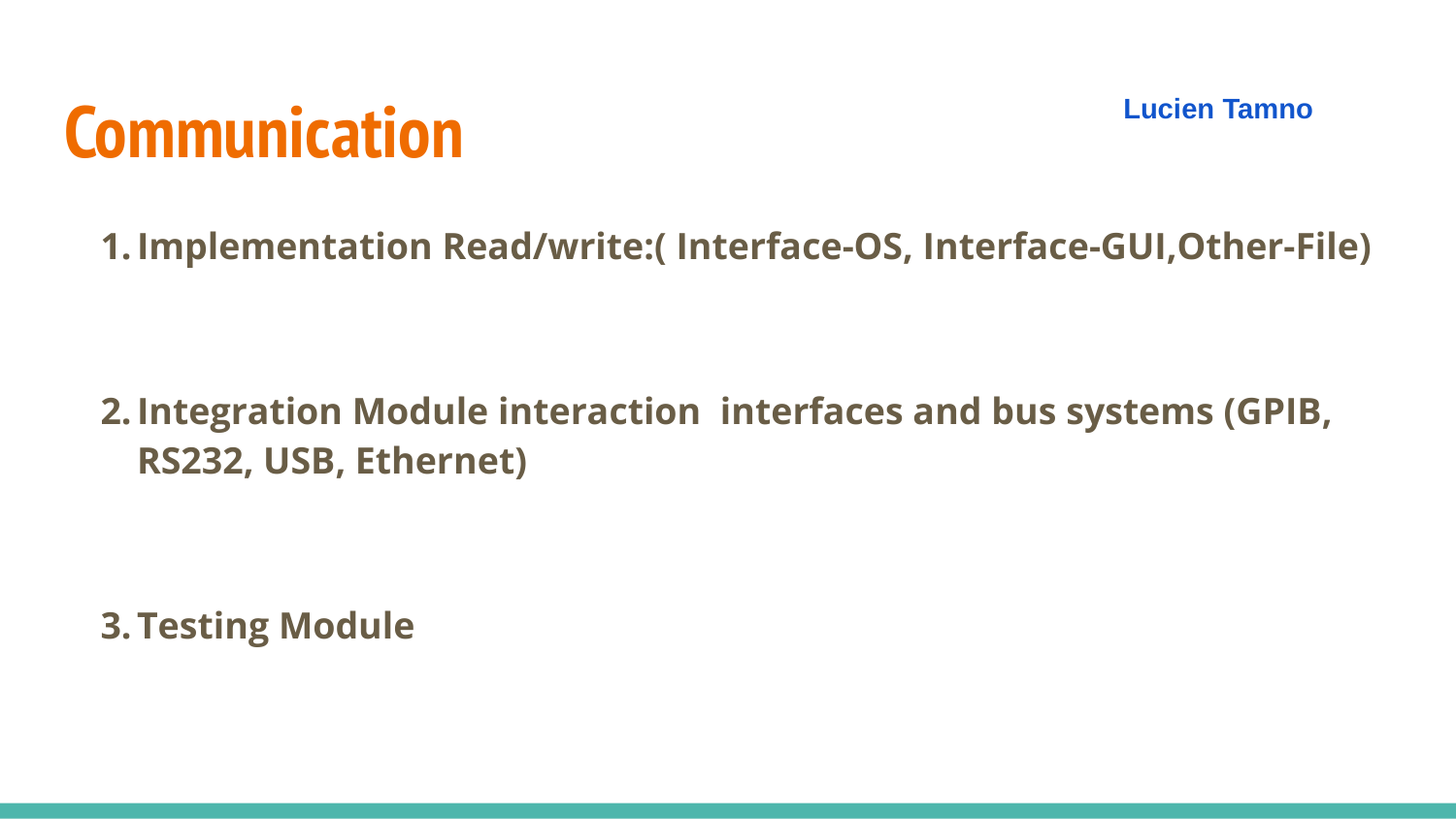

# Communication
Lucien Tamno
Implementation Read/write:( Interface-OS, Interface-GUI,Other-File)

Integration Module interaction  interfaces and bus systems (GPIB, RS232, USB, Ethernet)

Testing Module